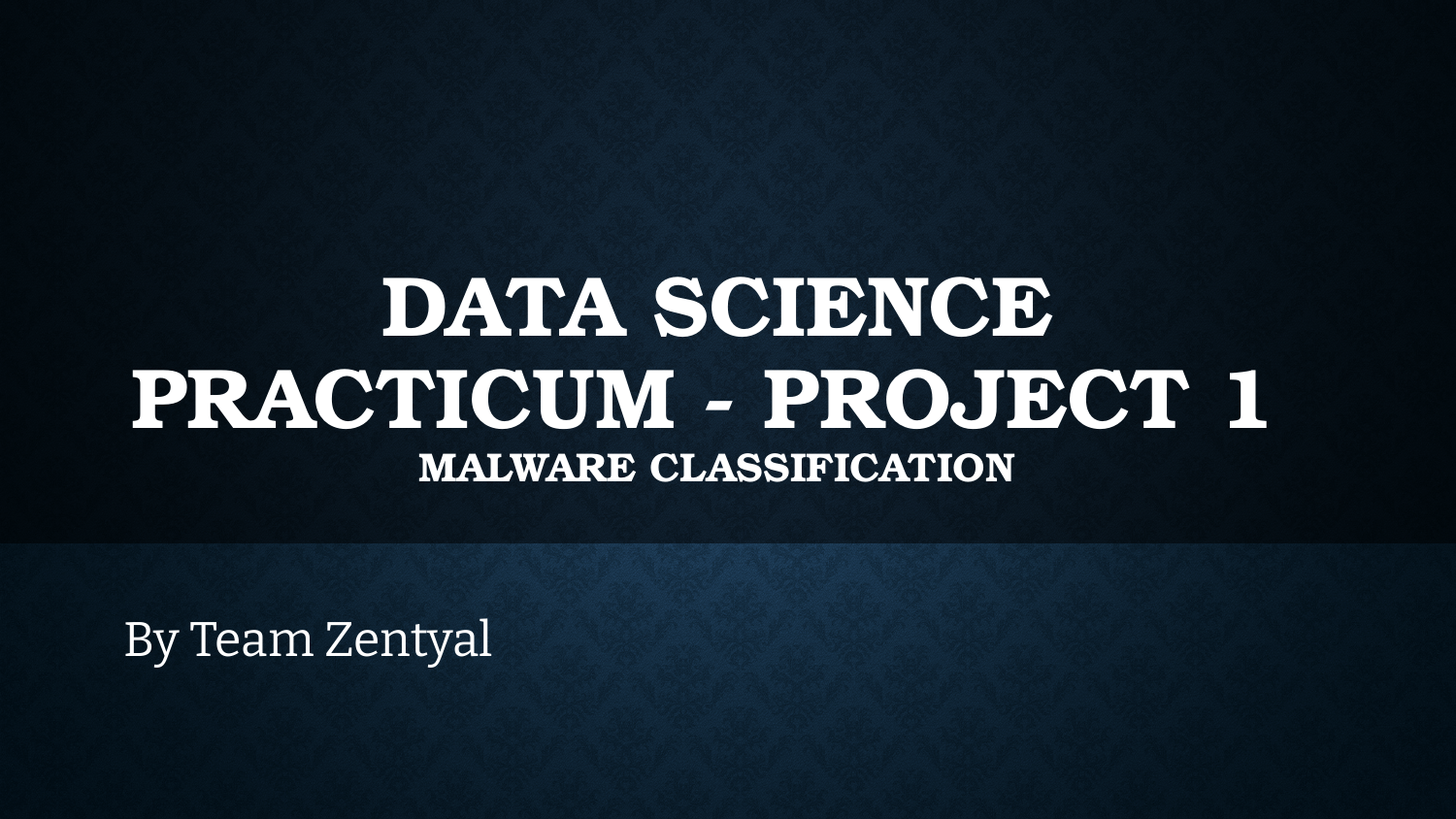

# Data Science Practicum - Project 1  Malware Classification
By Team Zentyal